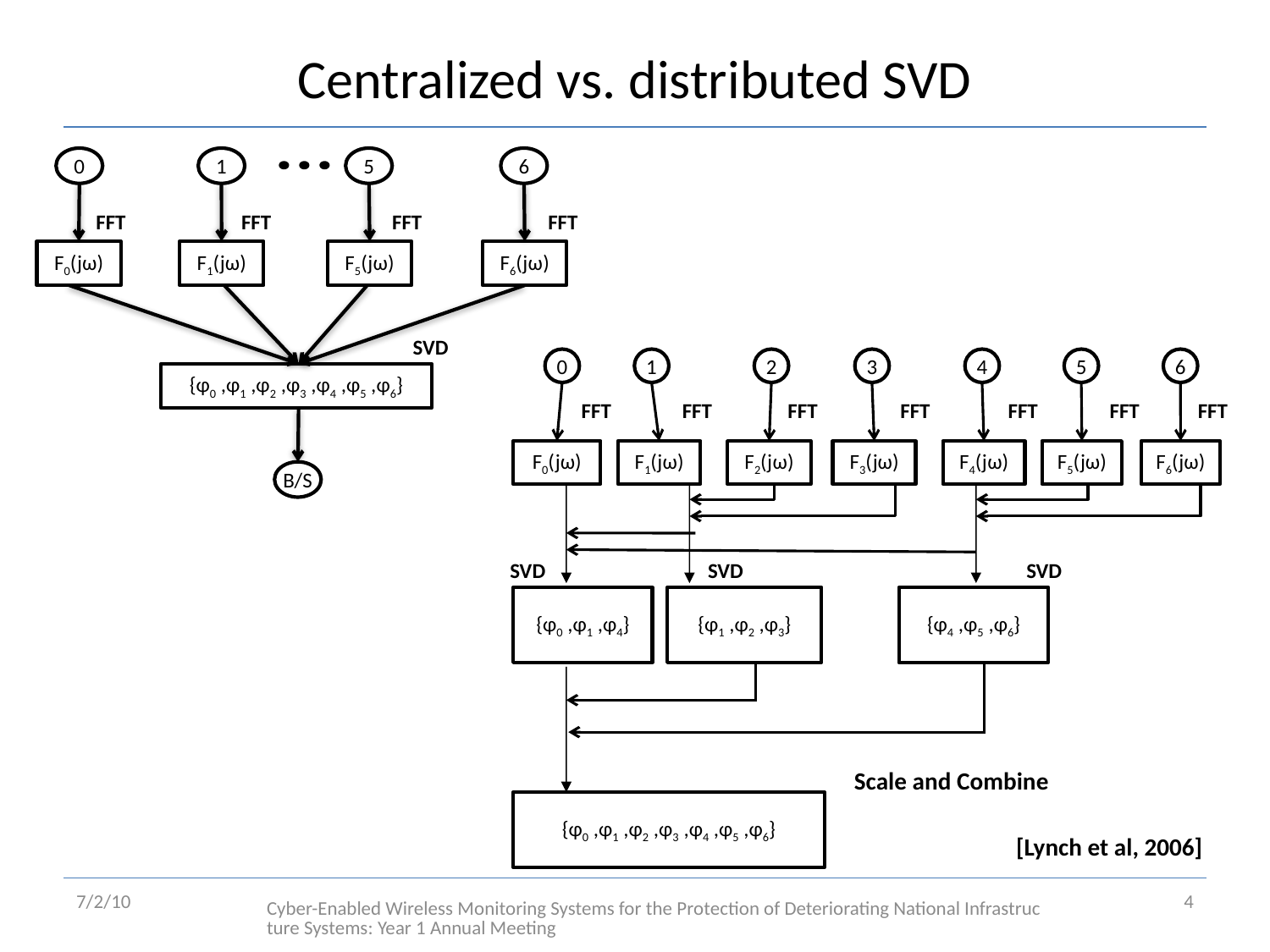

# Centralized vs. distributed SVD
0
1
5
6
F0(jω)
F1(jω)
F5(jω)
F6(jω)
B/S

FFT
FFT
FFT
FFT
SVD
{φ0 ,φ1 ,φ2 ,φ3 ,φ4 ,φ5 ,φ6}
0
1
2
3
4
5
6
FFT
FFT
FFT
FFT
FFT
FFT
FFT
F0(jω)
F1(jω)
F2(jω)
F3(jω)
F4(jω)
F5(jω)
F6(jω)

SVD
SVD
SVD
{φ0 ,φ1 ,φ4}
{φ1 ,φ2 ,φ3}
{φ4 ,φ5 ,φ6}

Scale and Combine
{φ0 ,φ1 ,φ2 ,φ3 ,φ4 ,φ5 ,φ6}
[Lynch et al, 2006]
7/2/10
Cyber-Enabled Wireless Monitoring Systems for the Protection of Deteriorating National Infrastructure Systems: Year 1 Annual Meeting
4